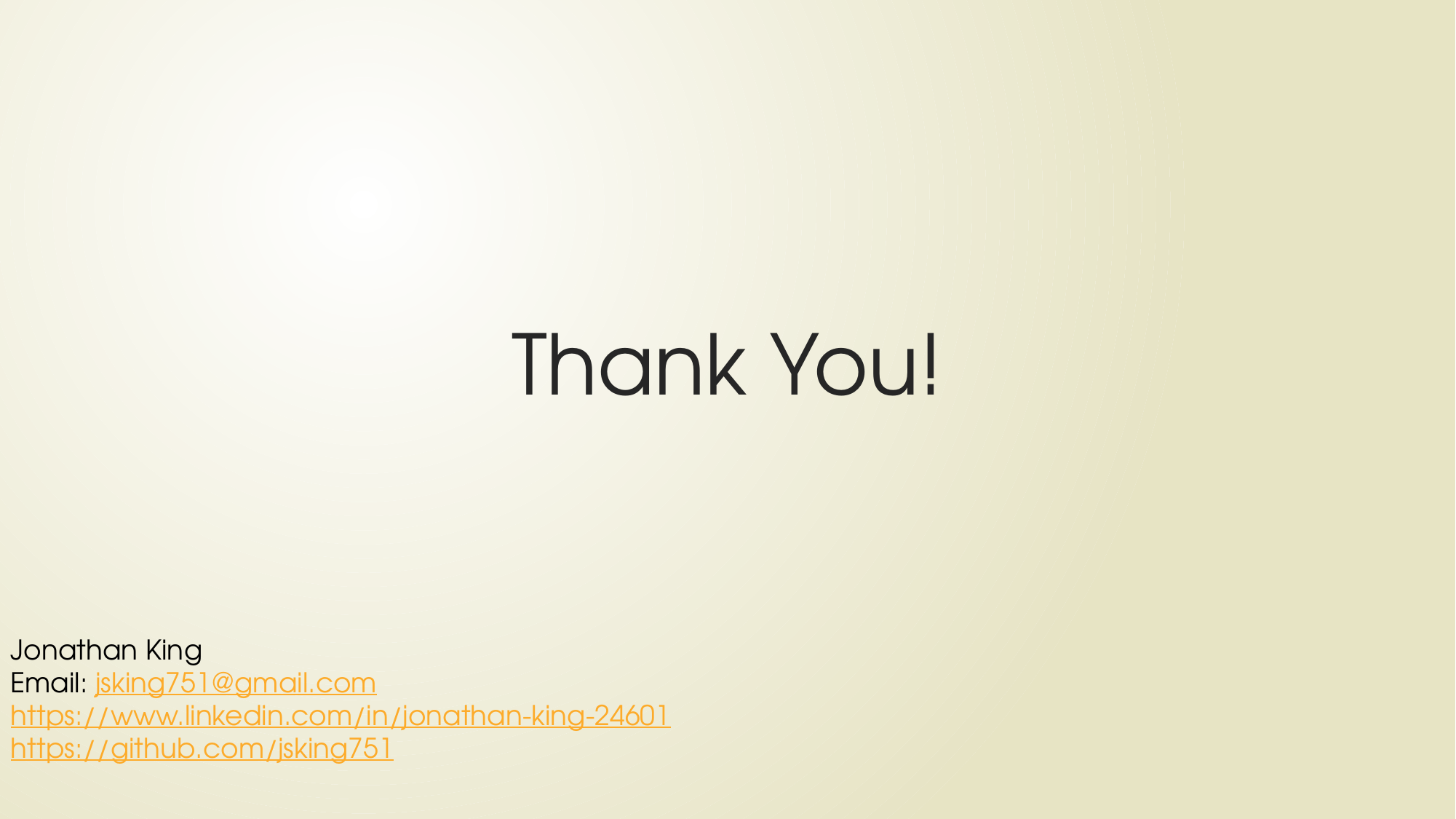

# Thank You!
Jonathan King
Email: jsking751@gmail.com
https://www.linkedin.com/in/jonathan-king-24601
https://github.com/jsking751